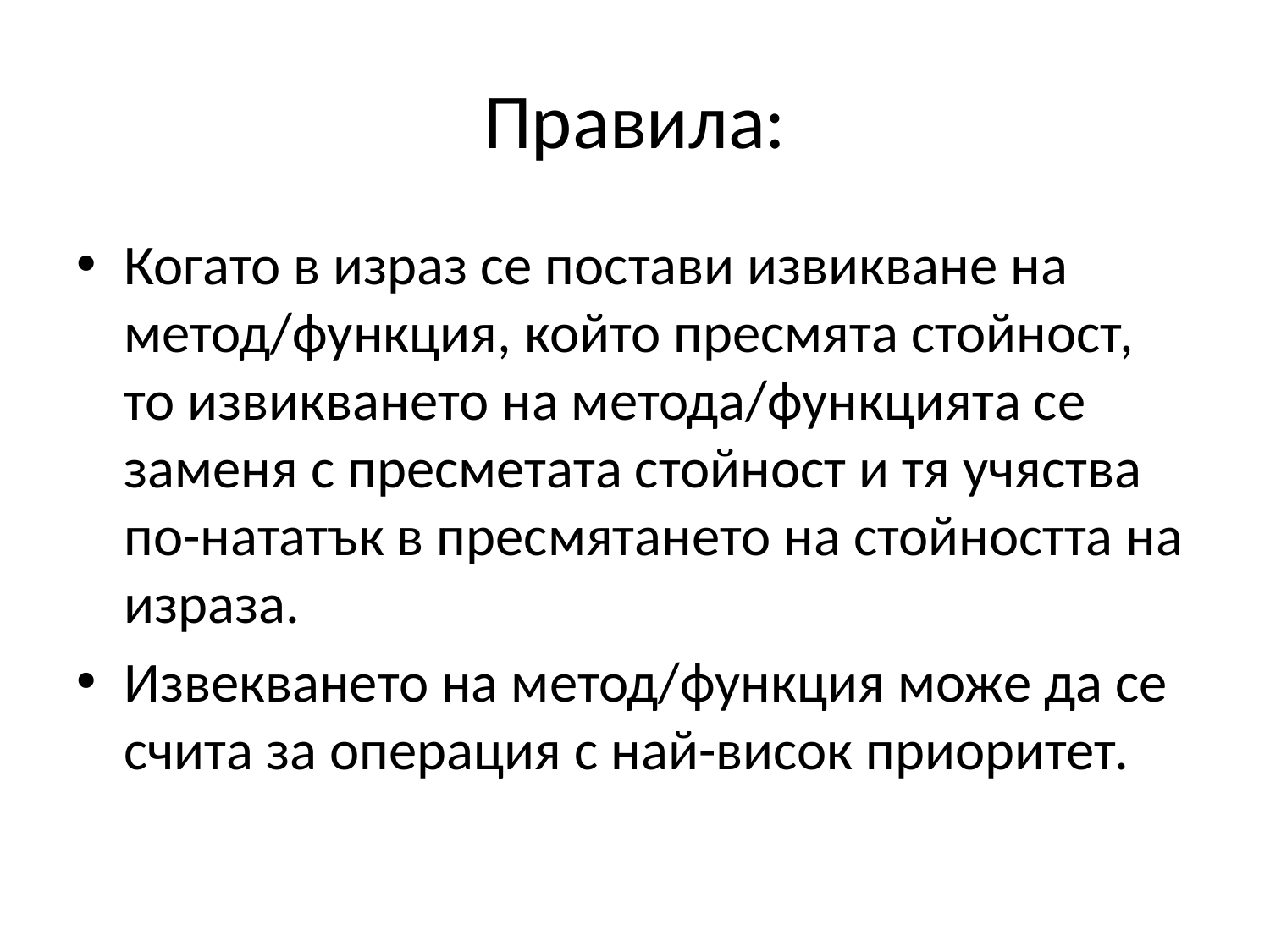

# Правила:
Когато в израз се постави извикване на метод/функция, който пресмята стойност, то извикването на метода/функцията се заменя с пресметата стойност и тя учяства по-нататък в пресмятането на стойността на израза.
Извекването на метод/функция може да се счита за операция с най-висок приоритет.